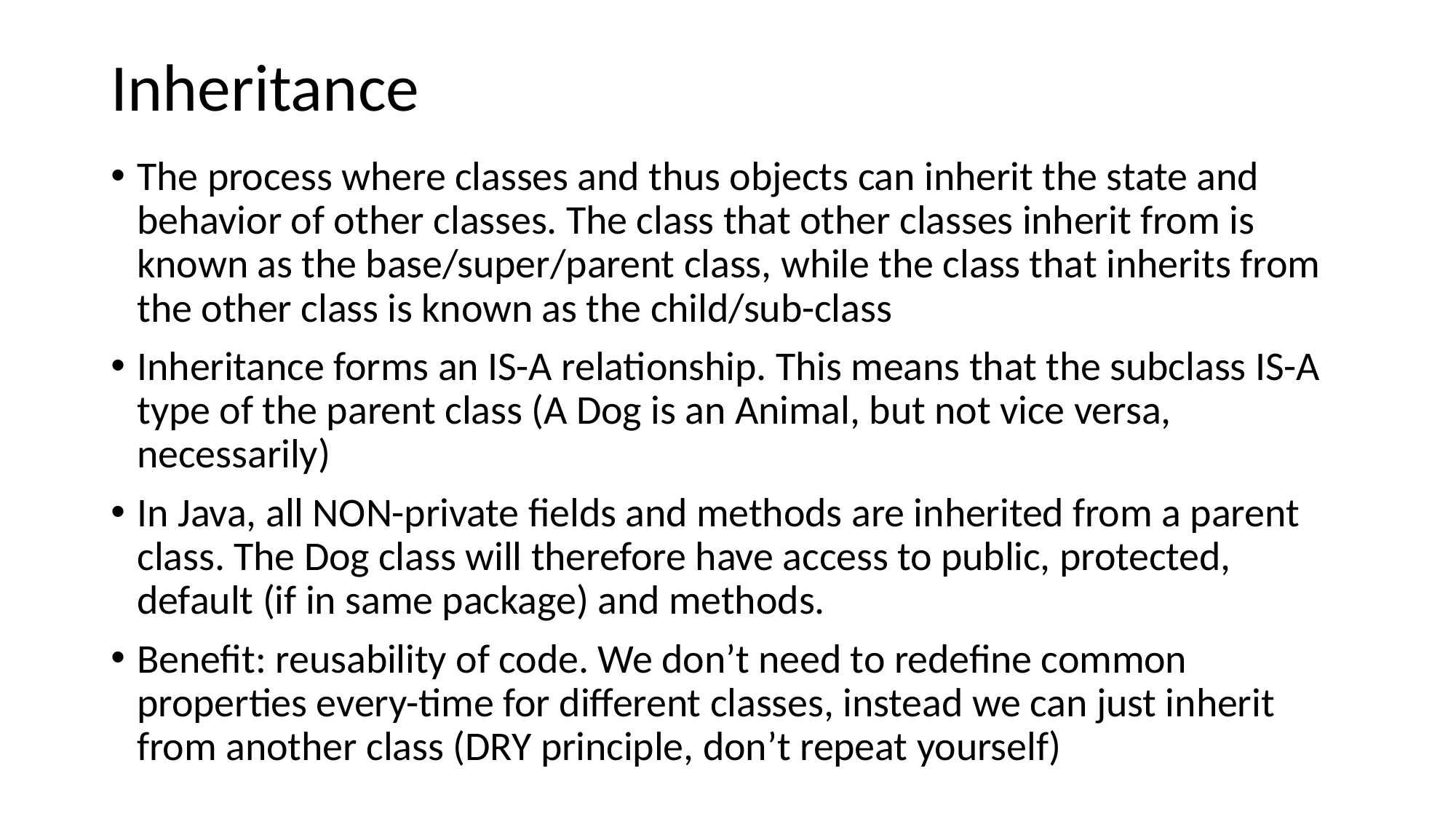

# Inheritance
The process where classes and thus objects can inherit the state and behavior of other classes. The class that other classes inherit from is known as the base/super/parent class, while the class that inherits from the other class is known as the child/sub-class
Inheritance forms an IS-A relationship. This means that the subclass IS-A type of the parent class (A Dog is an Animal, but not vice versa, necessarily)
In Java, all NON-private fields and methods are inherited from a parent class. The Dog class will therefore have access to public, protected, default (if in same package) and methods.
Benefit: reusability of code. We don’t need to redefine common properties every-time for different classes, instead we can just inherit from another class (DRY principle, don’t repeat yourself)